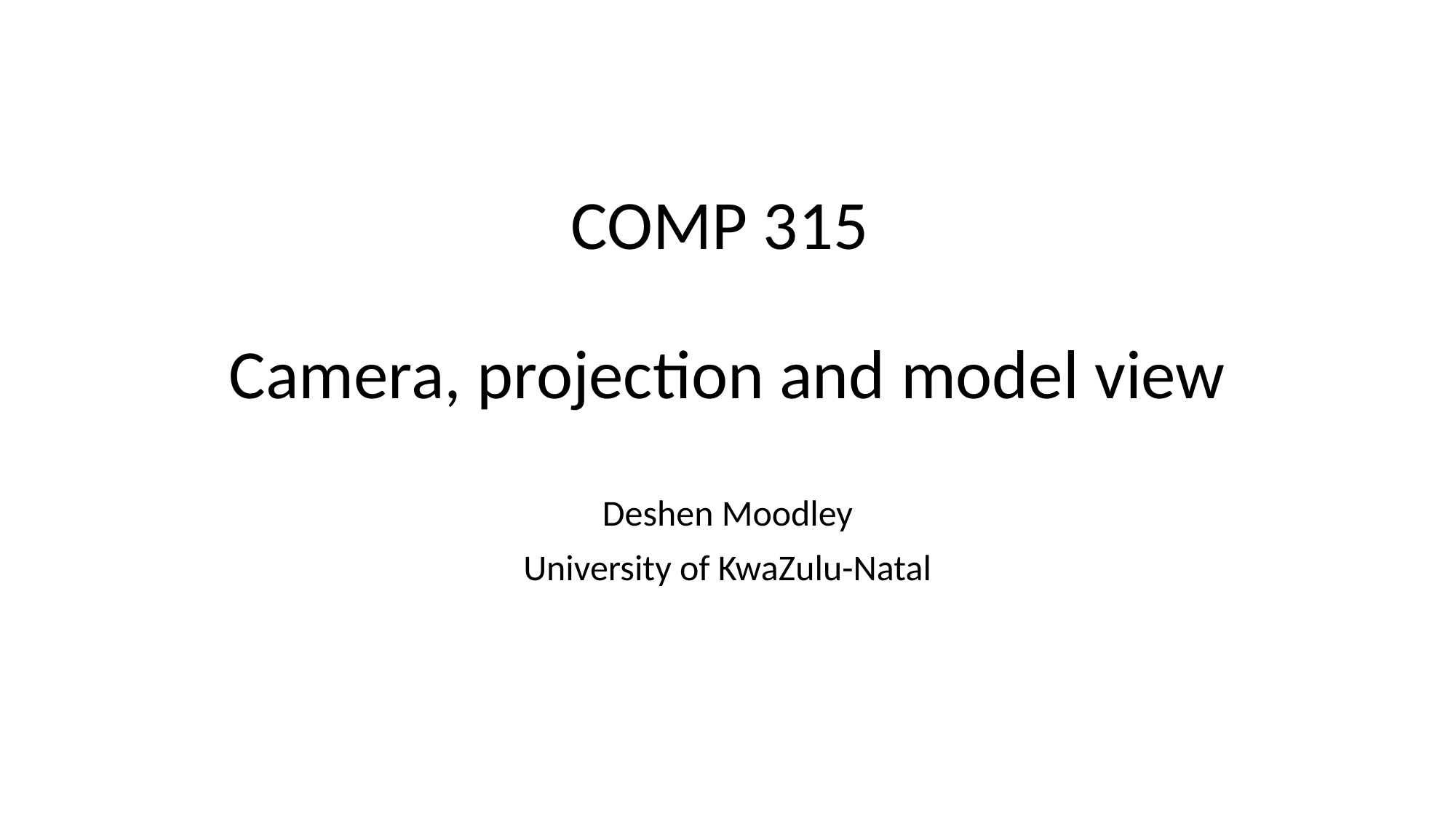

# COMP 315 Camera, projection and model view

Deshen Moodley
University of KwaZulu-Natal